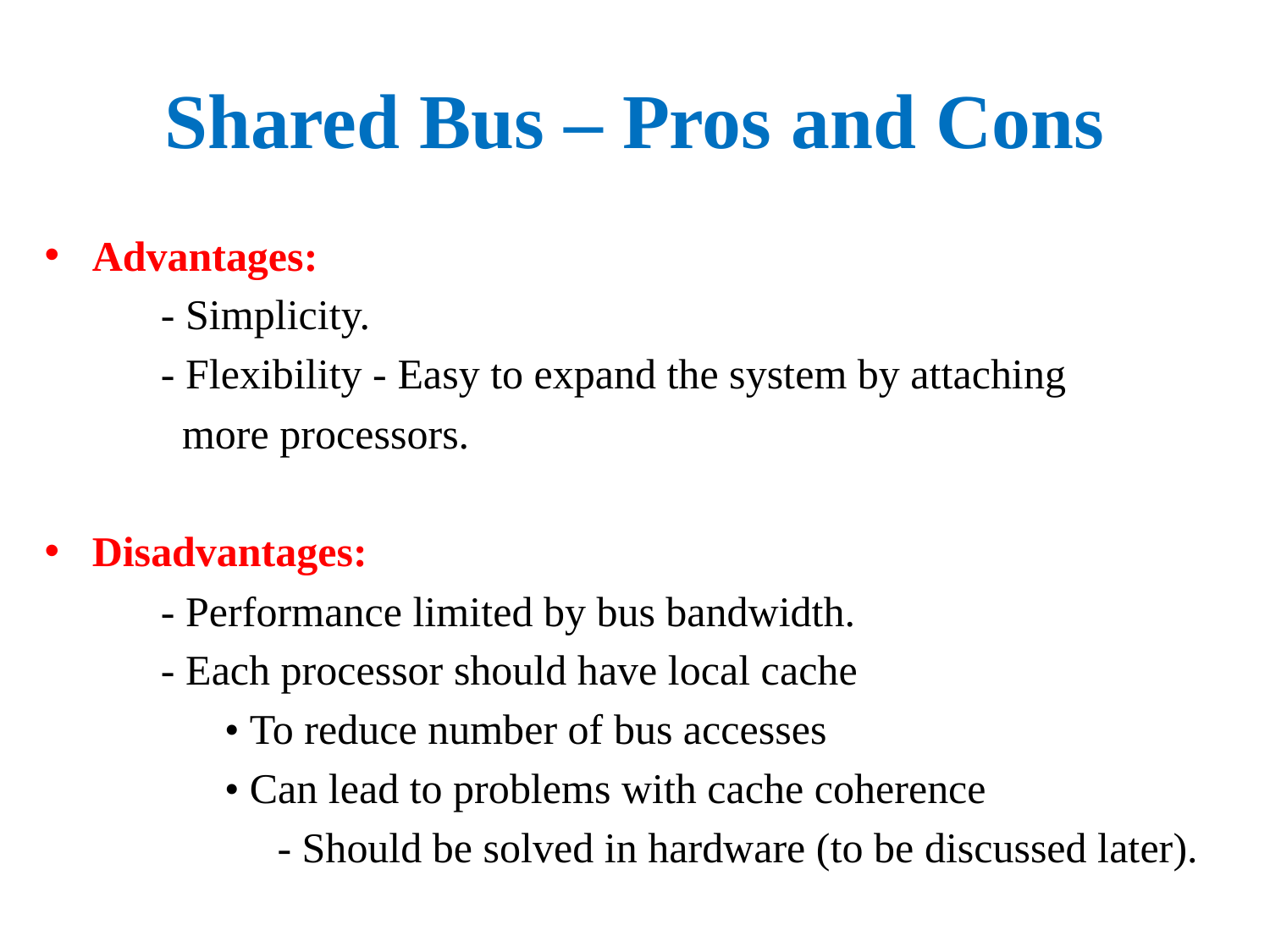

# Shared Bus – Pros and Cons
Advantages:
           - Simplicity.
           - Flexibility - Easy to expand the system by attaching
             more processors.

Disadvantages:
           - Performance limited by bus bandwidth.
           - Each processor should have local cache
                 • To reduce number of bus accesses
                 • Can lead to problems with cache coherence
                      - Should be solved in hardware (to be discussed later).